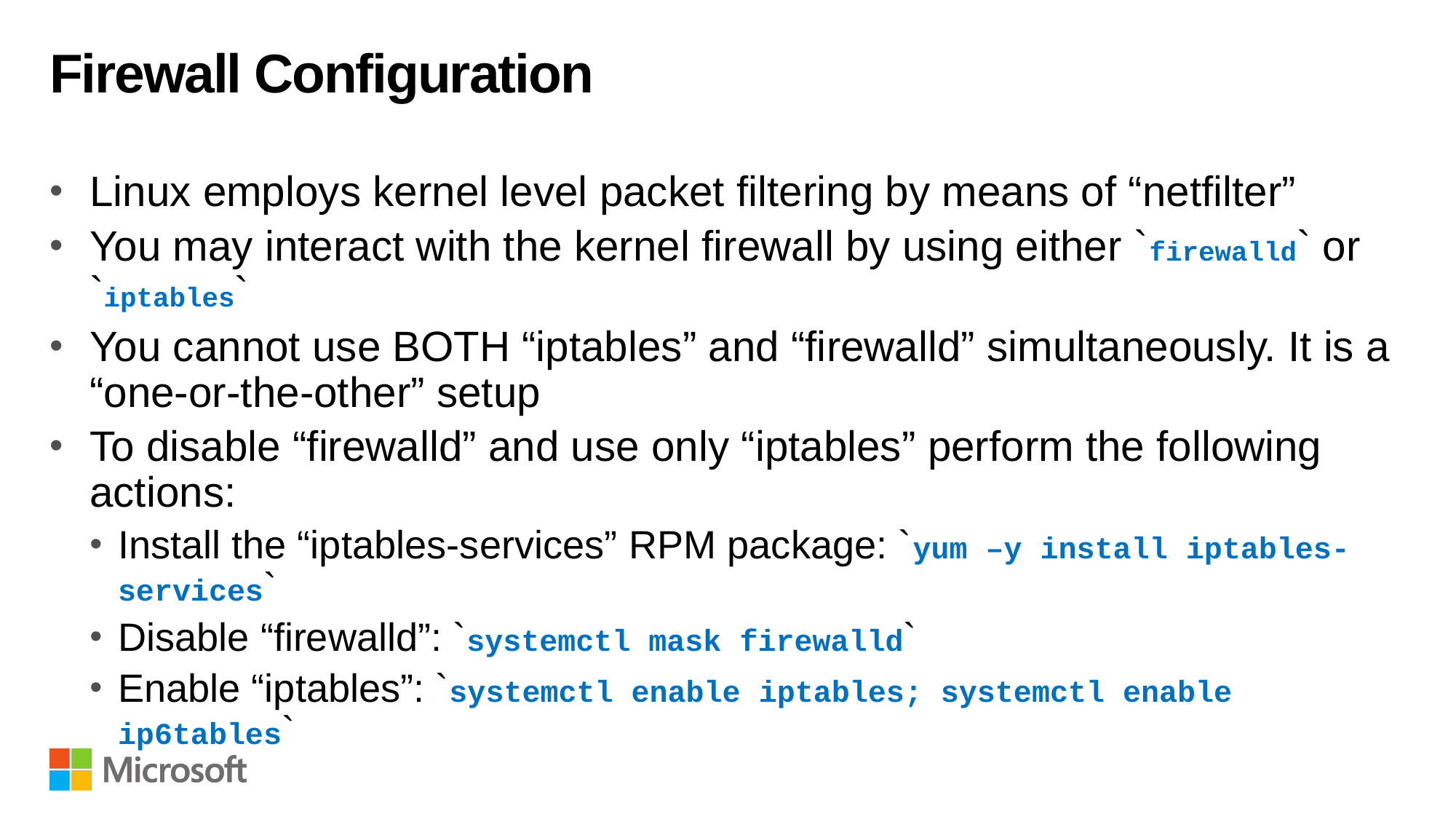

# Firewall Configuration
Linux employs kernel level packet filtering by means of “netfilter”
You may interact with the kernel firewall by using either `firewalld` or `iptables`
You cannot use BOTH “iptables” and “firewalld” simultaneously. It is a “one-or-the-other” setup
To disable “firewalld” and use only “iptables” perform the following actions:
Install the “iptables-services” RPM package: `yum –y install iptables-services`
Disable “firewalld”: `systemctl mask firewalld`
Enable “iptables”: `systemctl enable iptables; systemctl enable ip6tables`